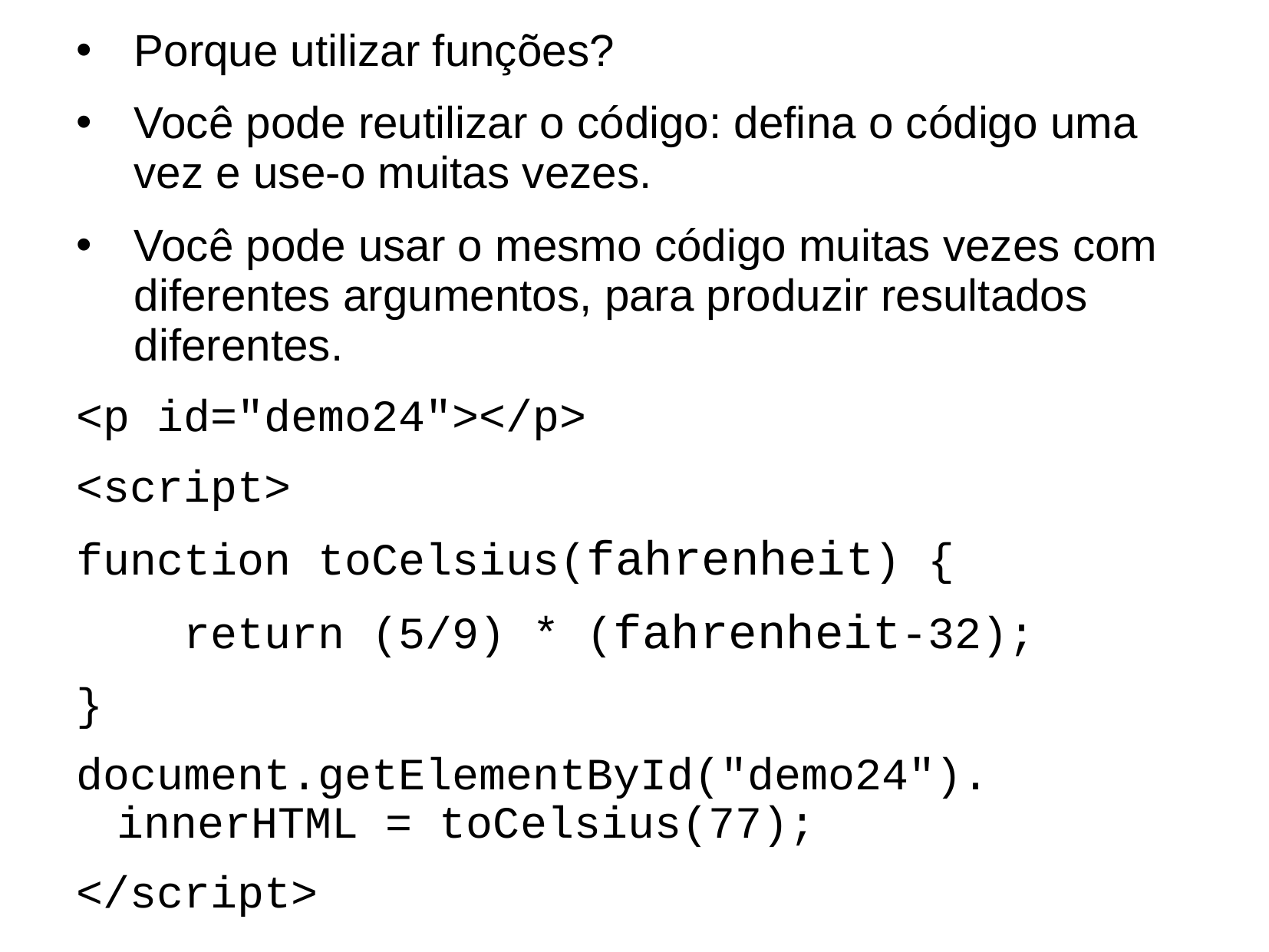

Porque utilizar funções?
Você pode reutilizar o código: defina o código uma vez e use-o muitas vezes.
Você pode usar o mesmo código muitas vezes com diferentes argumentos, para produzir resultados diferentes.
<p id="demo24"></p>
<script>
function toCelsius(fahrenheit) {
    return (5/9) * (fahrenheit-32);
}
document.getElementById("demo24"). innerHTML = toCelsius(77);
</script>